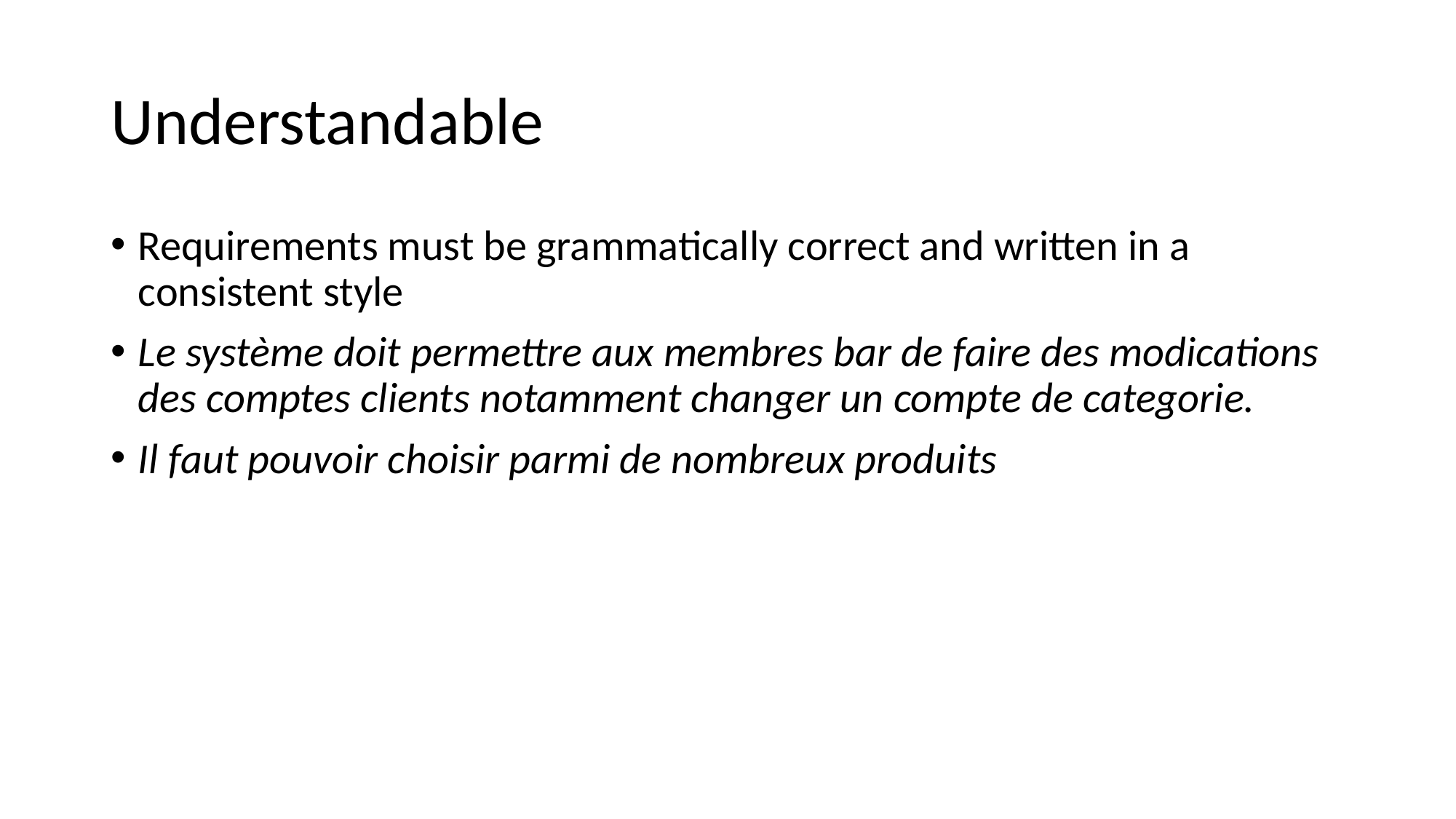

# Understandable
Requirements must be grammatically correct and written in a consistent style
Le système doit permettre aux membres bar de faire des modications des comptes clients notamment changer un compte de categorie.
Il faut pouvoir choisir parmi de nombreux produits